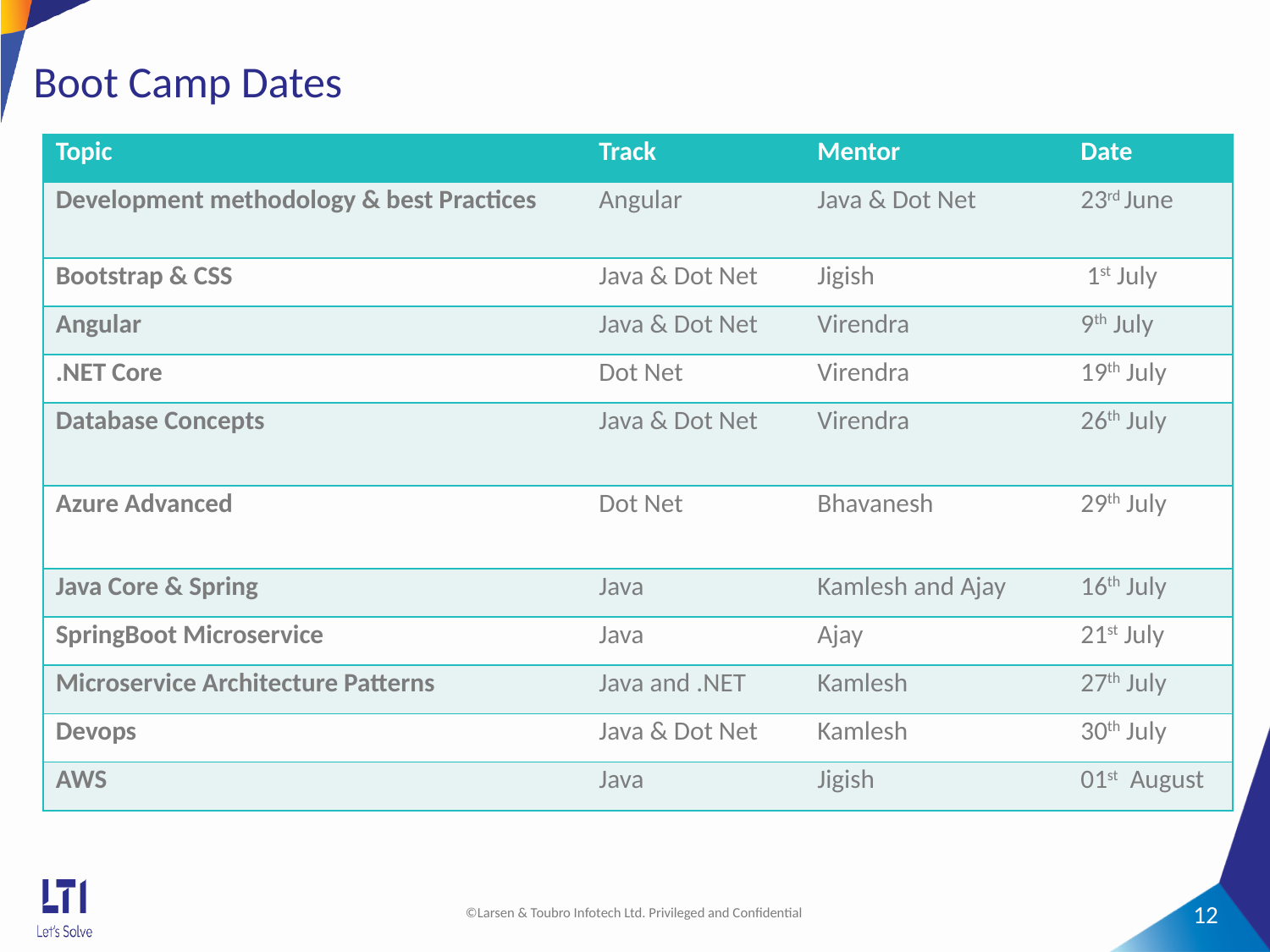

12
# Boot Camp Dates
| Topic | Track | Mentor | Date |
| --- | --- | --- | --- |
| Development methodology & best Practices | Angular | Java & Dot Net | 23rd June |
| Bootstrap & CSS | Java & Dot Net | Jigish | 1st July |
| Angular | Java & Dot Net | Virendra | 9th July |
| .NET Core | Dot Net | Virendra | 19th July |
| Database Concepts | Java & Dot Net | Virendra | 26th July |
| Azure Advanced | Dot Net | Bhavanesh | 29th July |
| Java Core & Spring | Java | Kamlesh and Ajay | 16th July |
| SpringBoot Microservice | Java | Ajay | 21st July |
| Microservice Architecture Patterns | Java and .NET | Kamlesh | 27th July |
| Devops | Java & Dot Net | Kamlesh | 30th July |
| AWS | Java | Jigish | 01st  August |